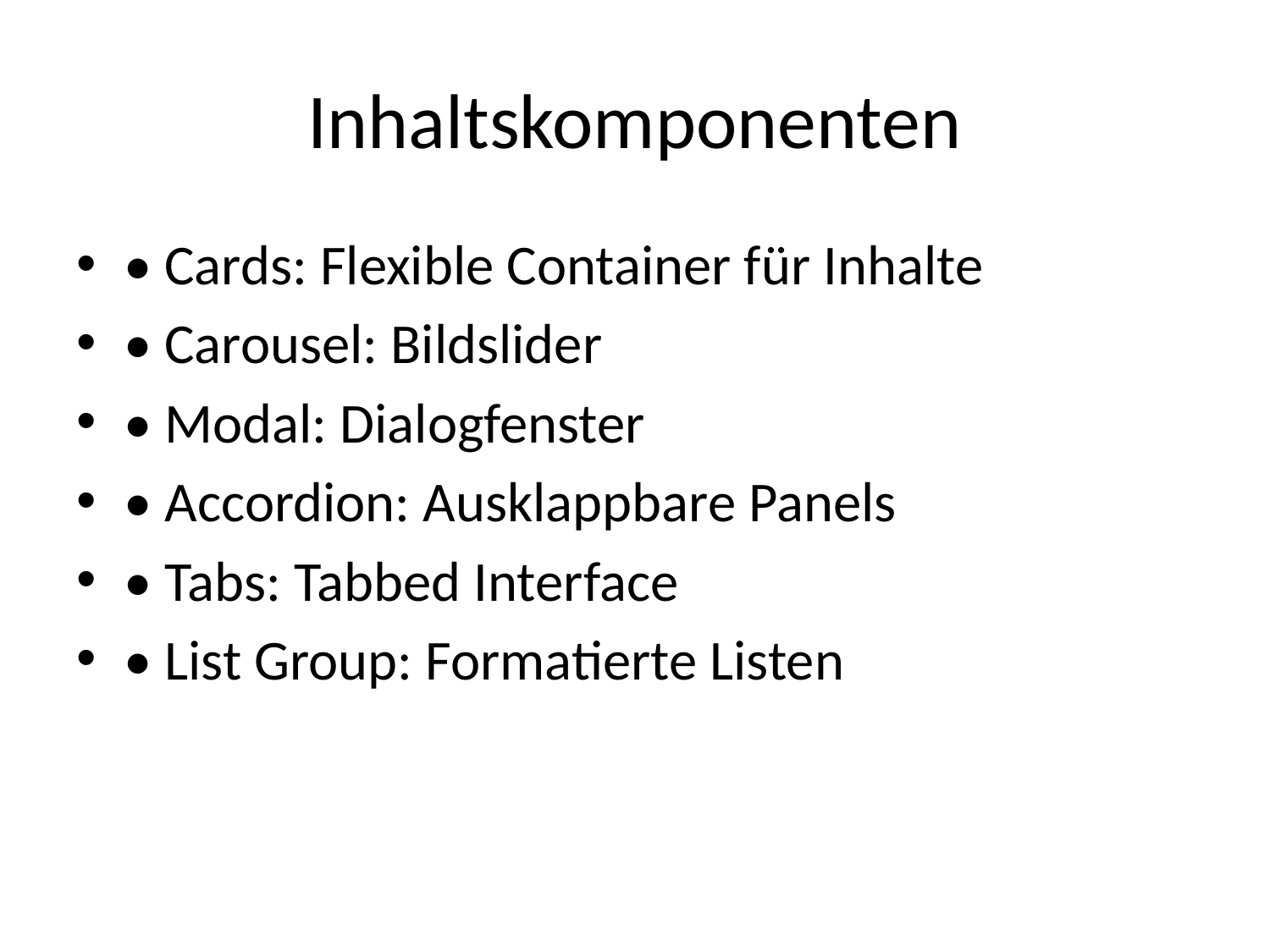

# Inhaltskomponenten
• Cards: Flexible Container für Inhalte
• Carousel: Bildslider
• Modal: Dialogfenster
• Accordion: Ausklappbare Panels
• Tabs: Tabbed Interface
• List Group: Formatierte Listen